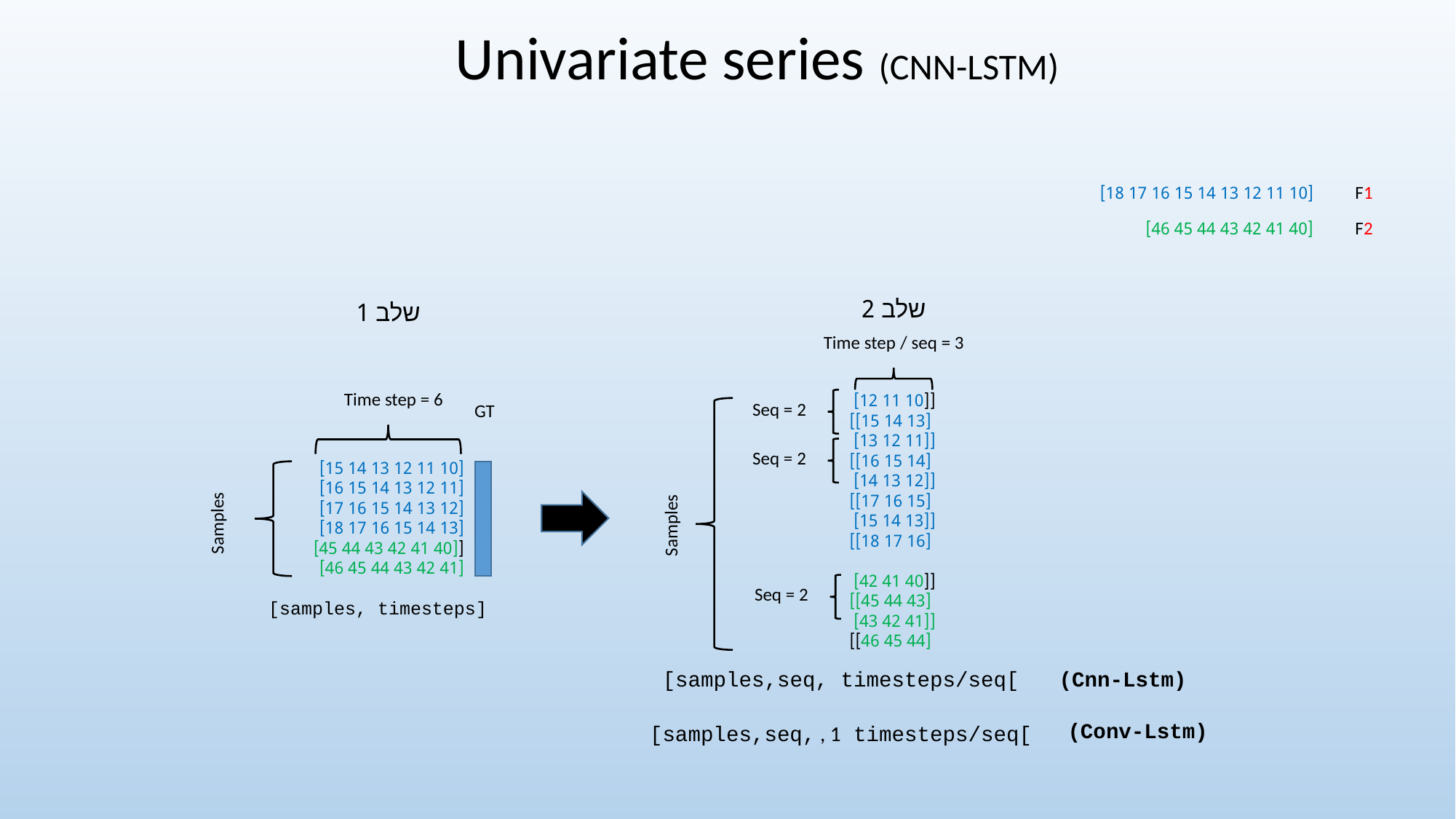

Univariate series (CNN-LSTM)
F1
[10 11 12 13 14 15 16 17 18]
F2
[40 41 42 43 44 45 46]
שלב 2
Time step / seq = 3

[[10 11 12]
 [13 14 15]]
[[11 12 13]
 [14 15 16]]
[[12 13 14]
 [15 16 17]]
[[13 14 15]
 [16 17 18]]

[[40 41 42]
 [43 44 45]]
[[41 42 43]
 [44 45 46]]

Seq = 2

Seq = 2
Samples

Seq = 2
שלב 1

Time step = 6
[10 11 12 13 14 15]
[11 12 13 14 15 16]
[12 13 14 15 16 17]
[13 14 15 16 17 18]
[[40 41 42 43 44 45]
[41 42 43 44 45 46]

Samples
GT

[samples, timesteps]

[samples,seq, timesteps/seq[

(Cnn-Lstm)

(Conv-Lstm)

[samples,seq, , 1 timesteps/seq[